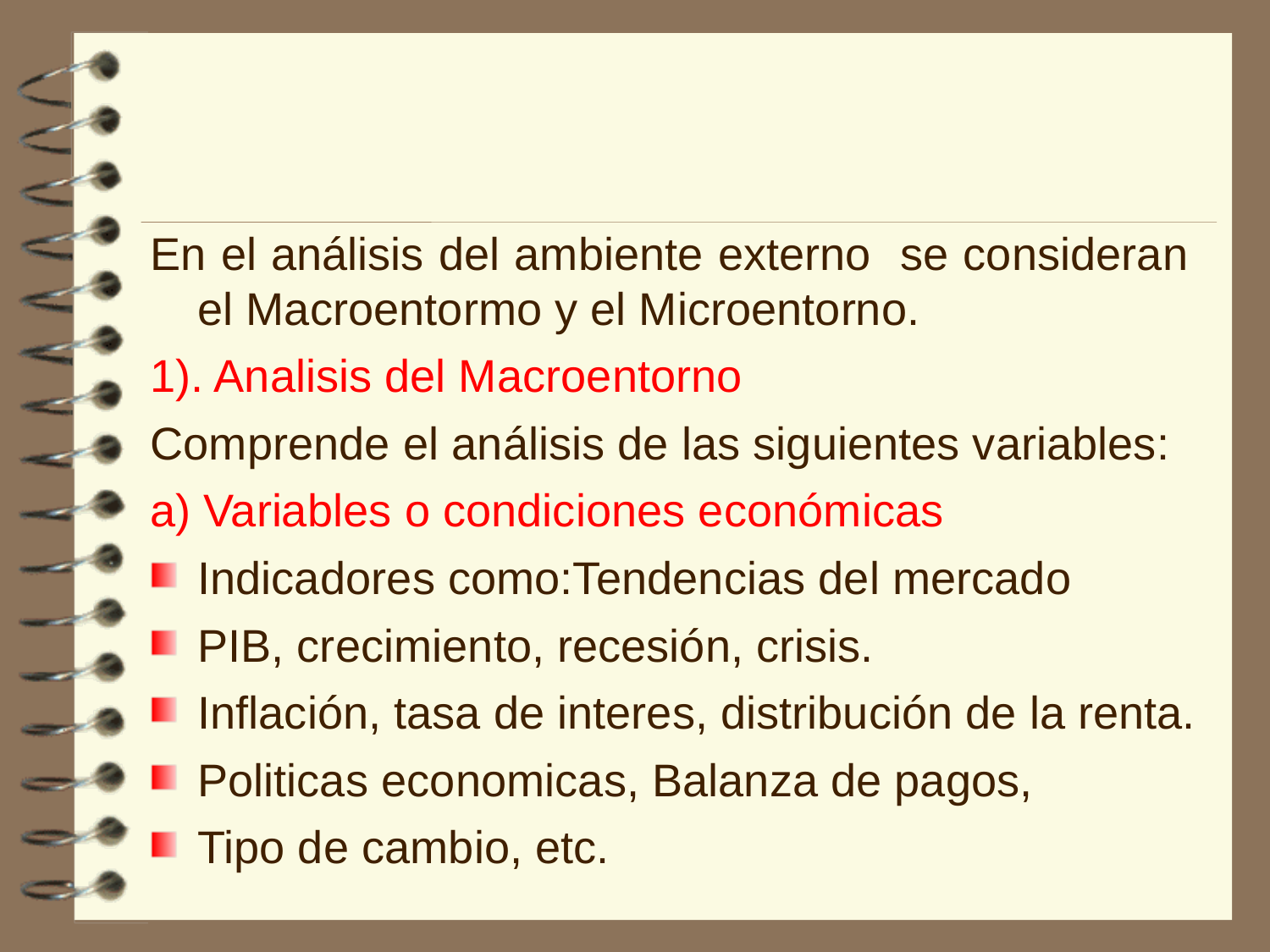

En el análisis del ambiente externo  se consideran  el Macroentormo y el Microentorno.
1). Analisis del Macroentorno
Comprende el análisis de las siguientes variables:
a) Variables o condiciones económicas
Indicadores como:Tendencias del mercado
PIB, crecimiento, recesión, crisis.
Inflación, tasa de interes, distribución de la renta.
Politicas economicas, Balanza de pagos,
Tipo de cambio, etc.